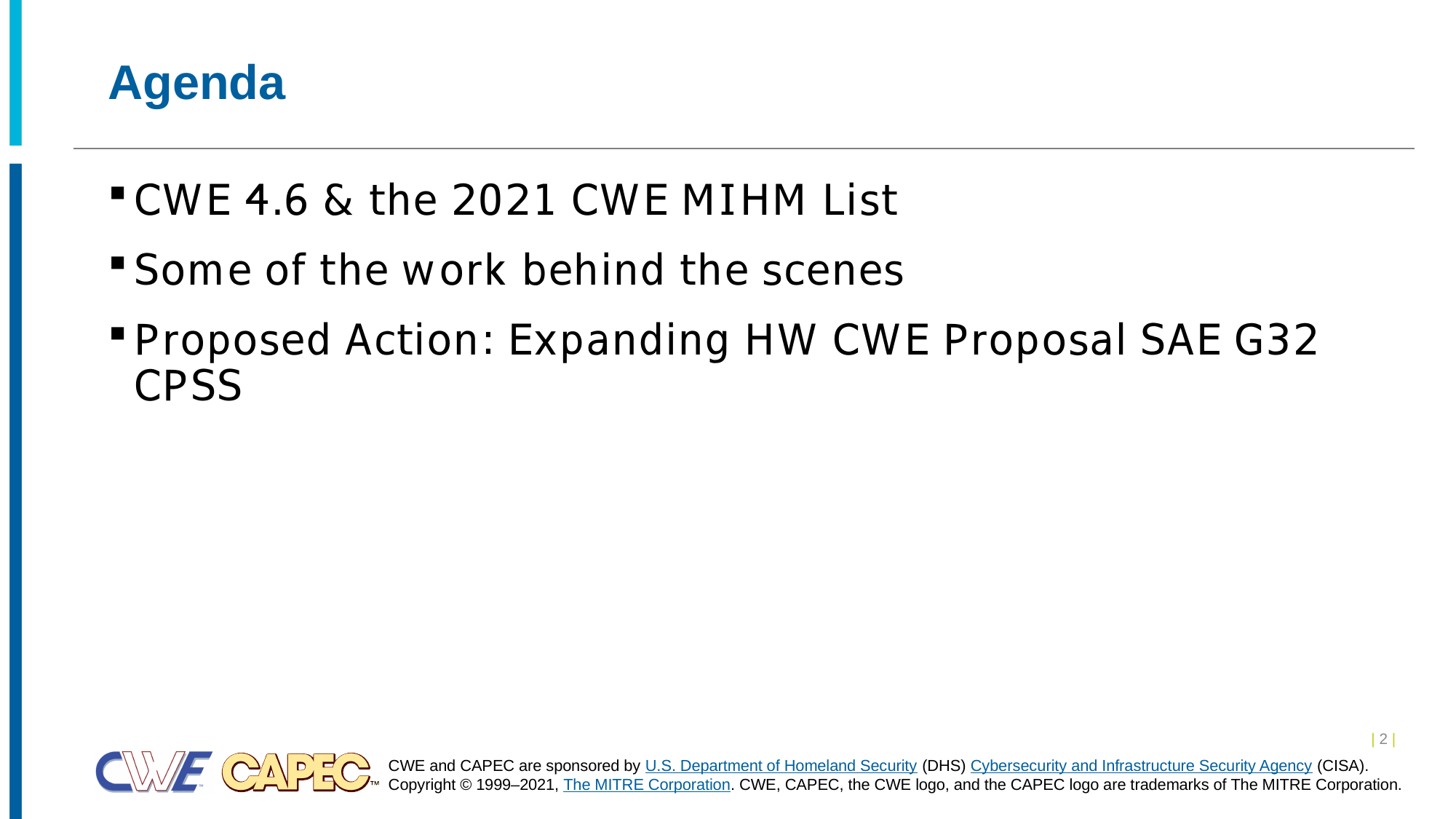

# Agenda
CWE 4.6 & the 2021 CWE MIHM List
Some of the work behind the scenes
Proposed Action: Expanding HW CWE Proposal SAE G32 CPSS
| 2 |